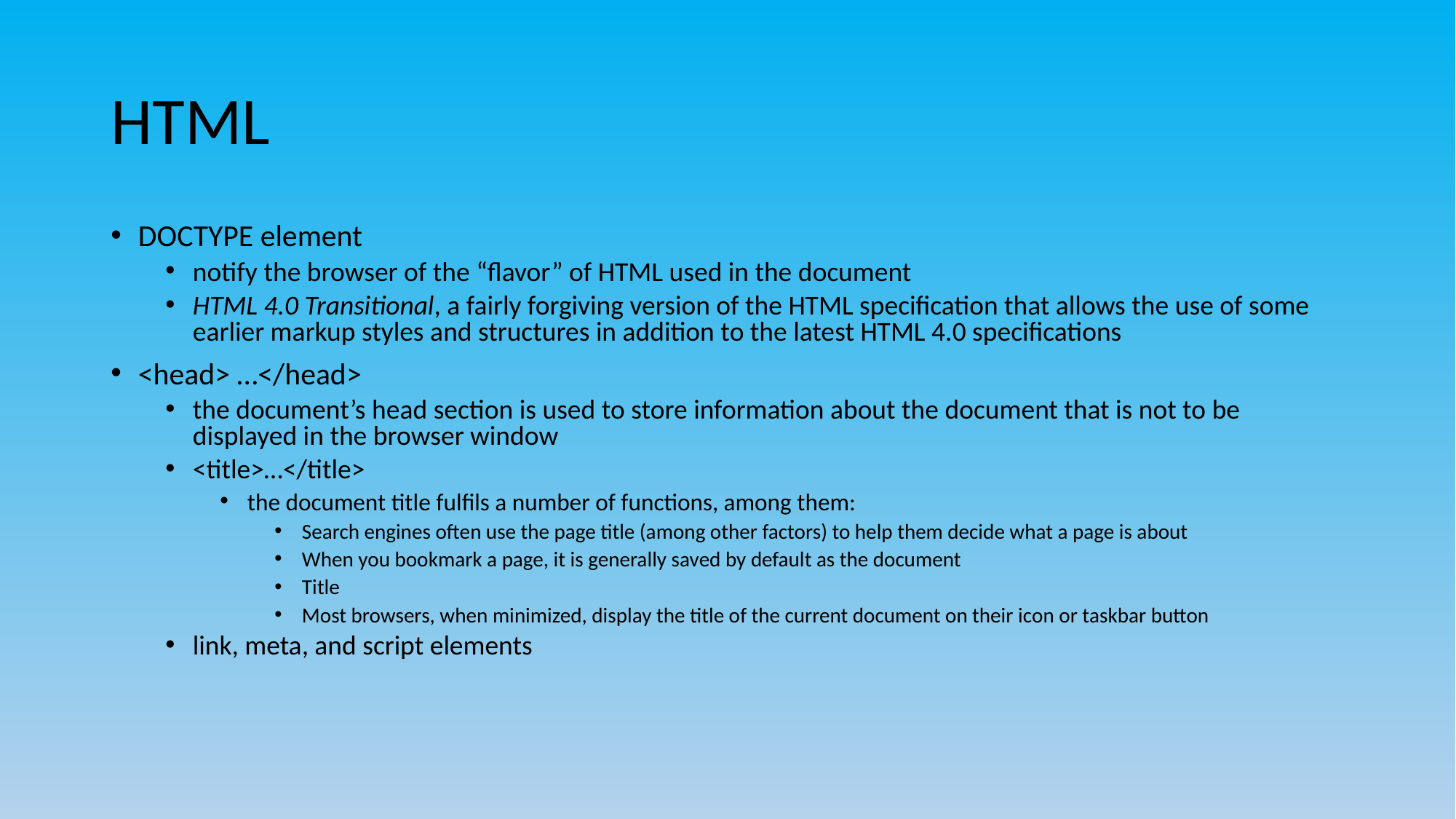

# HTML
DOCTYPE element
notify the browser of the “flavor” of HTML used in the document
HTML 4.0 Transitional, a fairly forgiving version of the HTML specification that allows the use of some earlier markup styles and structures in addition to the latest HTML 4.0 specifications
<head> …</head>
the document’s head section is used to store information about the document that is not to be displayed in the browser window
<title>…</title>
the document title fulfils a number of functions, among them:
Search engines often use the page title (among other factors) to help them decide what a page is about
When you bookmark a page, it is generally saved by default as the document
Title
Most browsers, when minimized, display the title of the current document on their icon or taskbar button
link, meta, and script elements